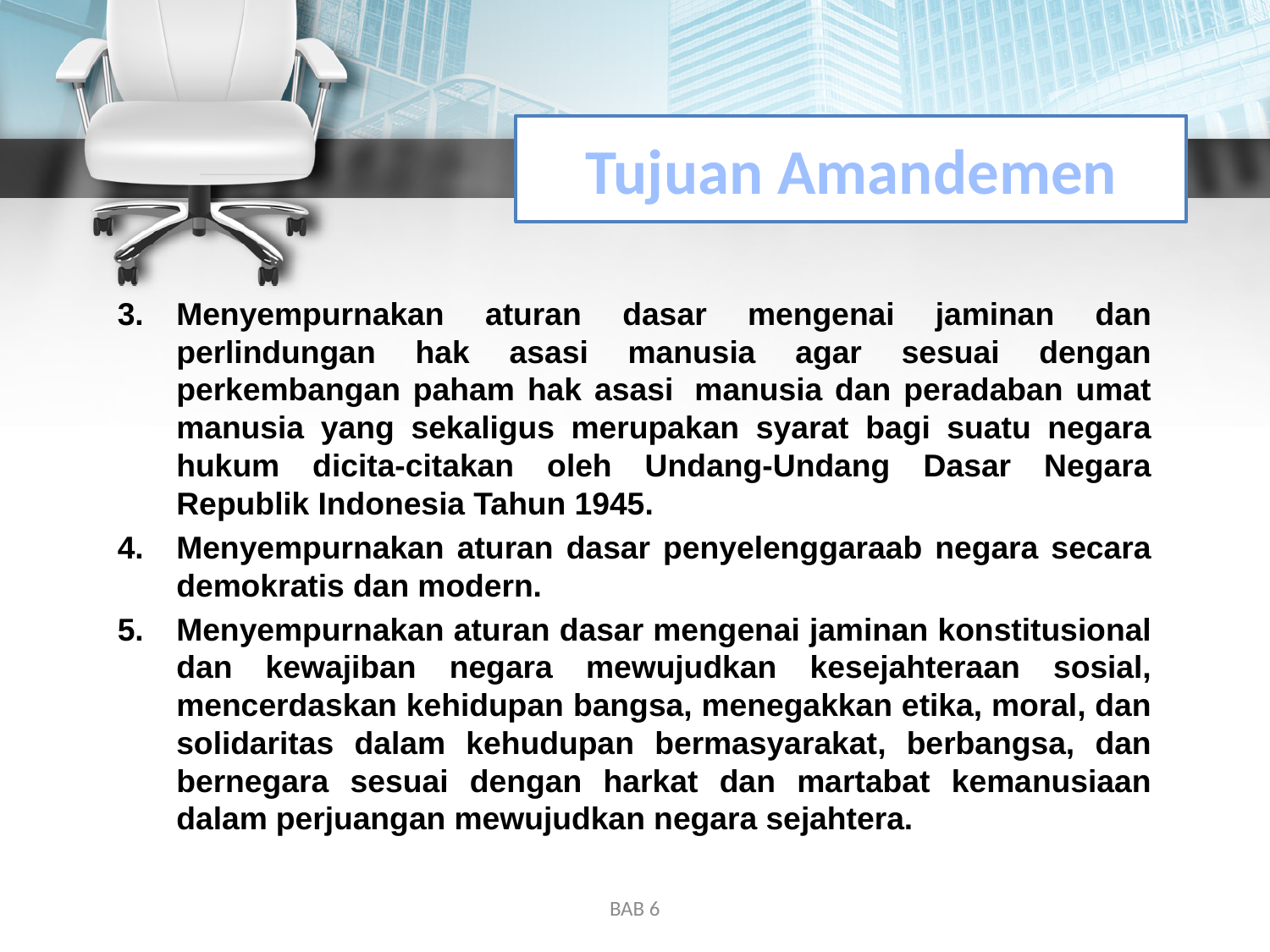

# Tujuan Amandemen
Menyempurnakan aturan dasar mengenai jaminan dan perlindungan hak asasi manusia agar sesuai dengan perkembangan paham hak asasi  manusia dan peradaban umat manusia yang sekaligus merupakan syarat bagi suatu negara hukum dicita-citakan oleh Undang-Undang Dasar Negara Republik Indonesia Tahun 1945.
Menyempurnakan aturan dasar penyelenggaraab negara secara demokratis dan modern.
Menyempurnakan aturan dasar mengenai jaminan konstitusional dan kewajiban negara mewujudkan kesejahteraan sosial, mencerdaskan kehidupan bangsa, menegakkan etika, moral, dan solidaritas dalam kehudupan bermasyarakat, berbangsa, dan bernegara sesuai dengan harkat dan martabat kemanusiaan dalam perjuangan mewujudkan negara sejahtera.

BAB 6